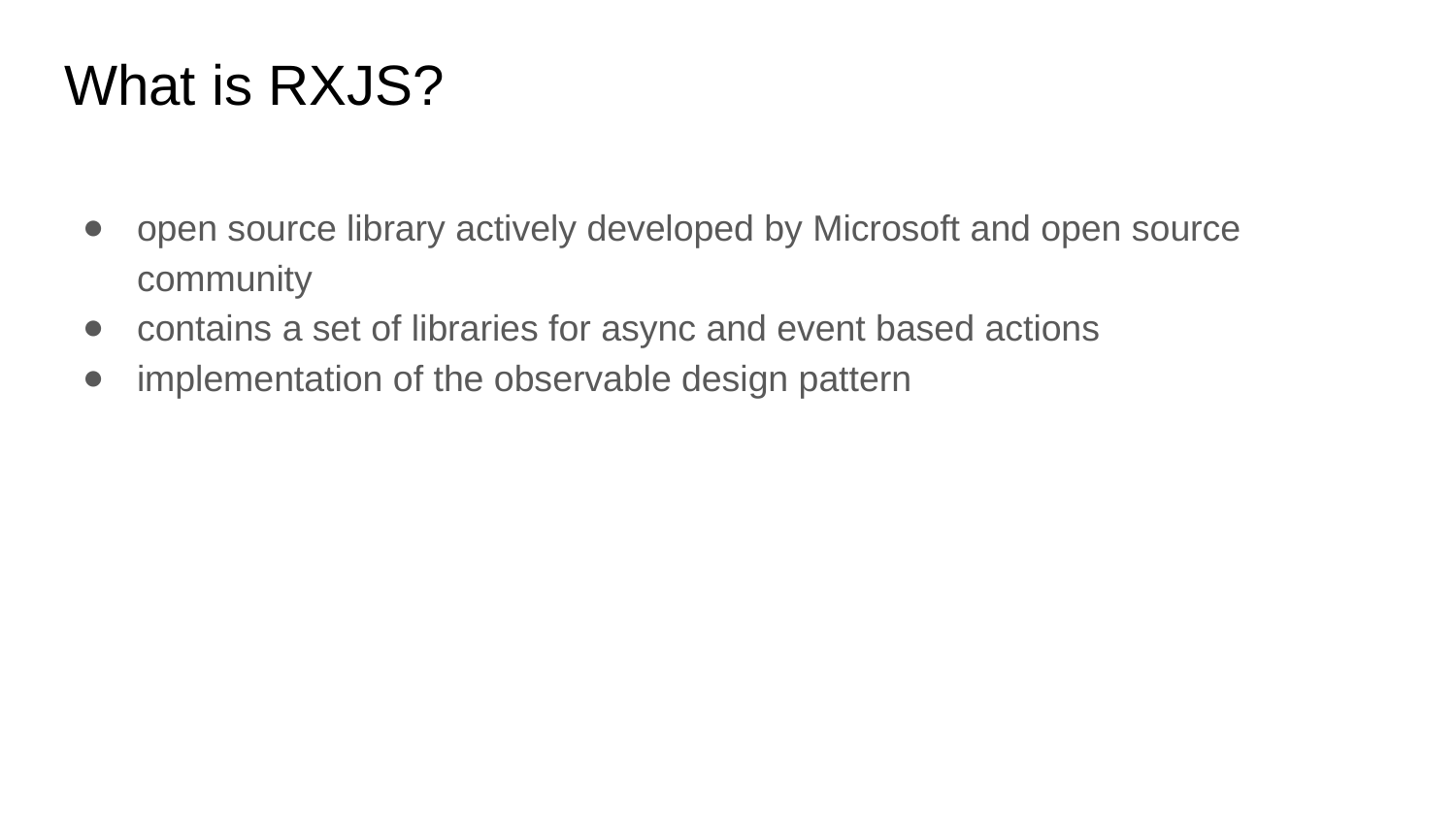

# What is RXJS?
open source library actively developed by Microsoft and open source community
contains a set of libraries for async and event based actions
implementation of the observable design pattern